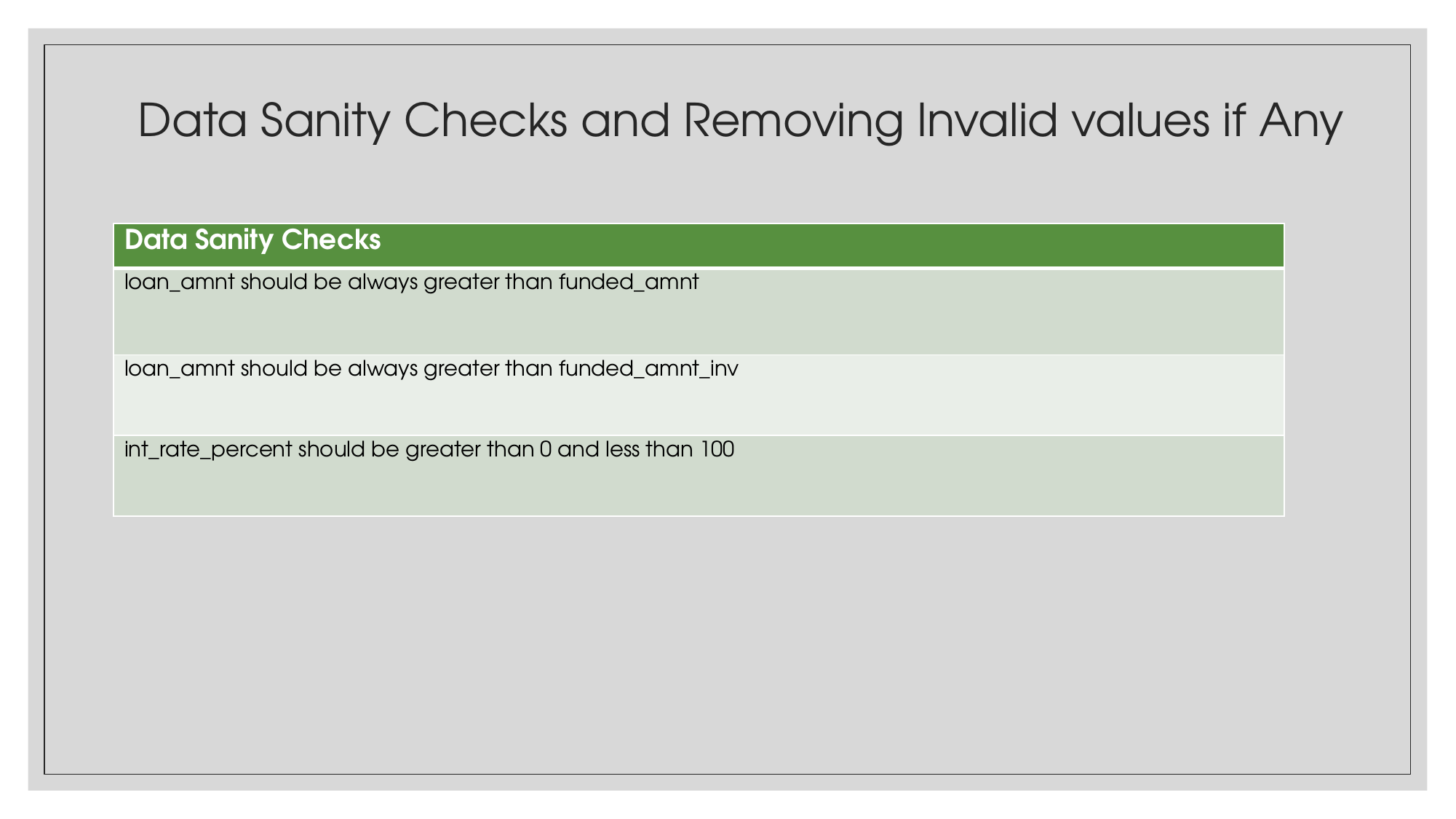

# Data Sanity Checks and Removing Invalid values if Any
| Data Sanity Checks |
| --- |
| loan\_amnt should be always greater than funded\_amnt |
| loan\_amnt should be always greater than funded\_amnt\_inv |
| int\_rate\_percent should be greater than 0 and less than 100 |